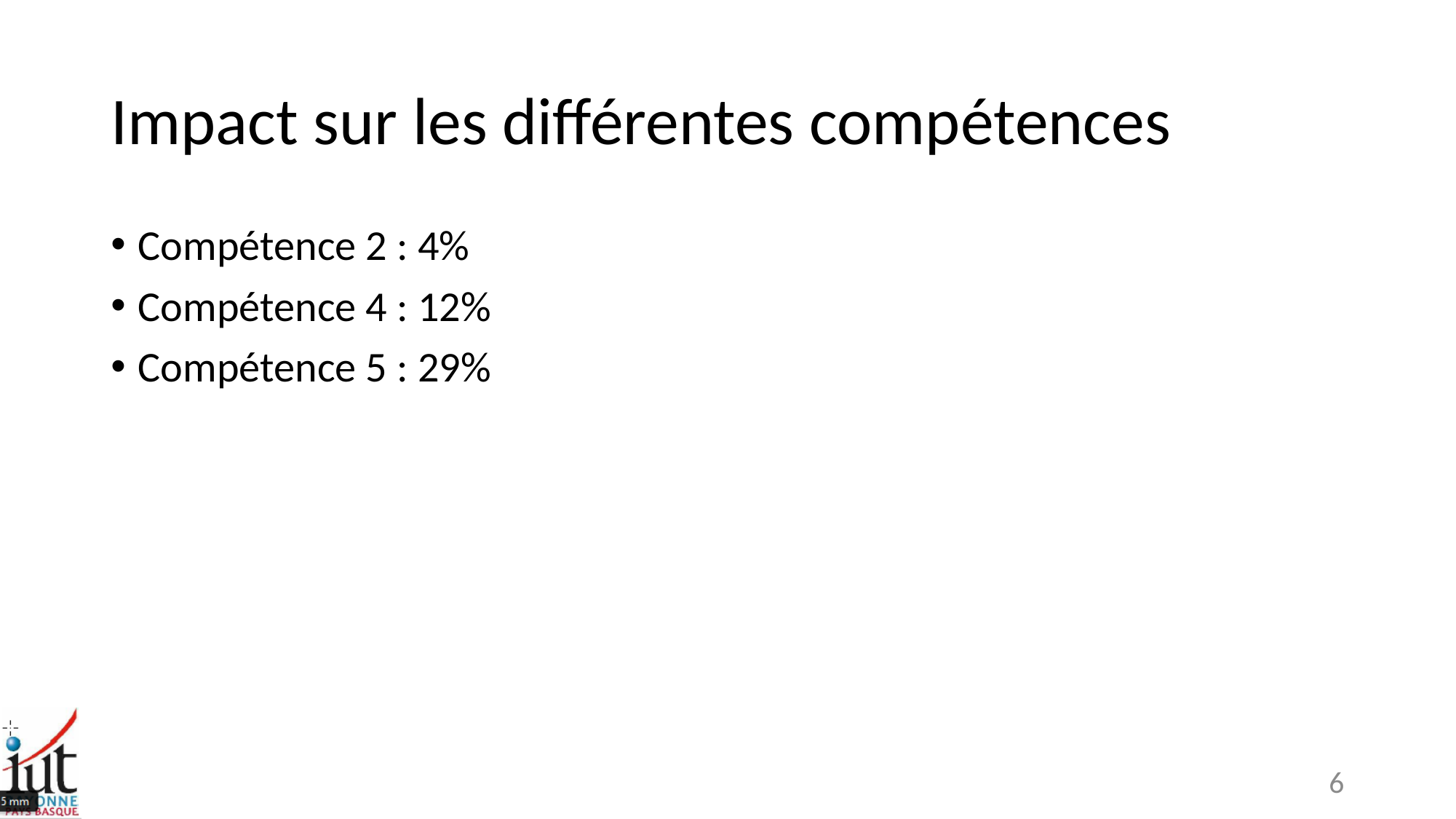

# Impact sur les différentes compétences
Compétence 2 : 4%
Compétence 4 : 12%
Compétence 5 : 29%
6